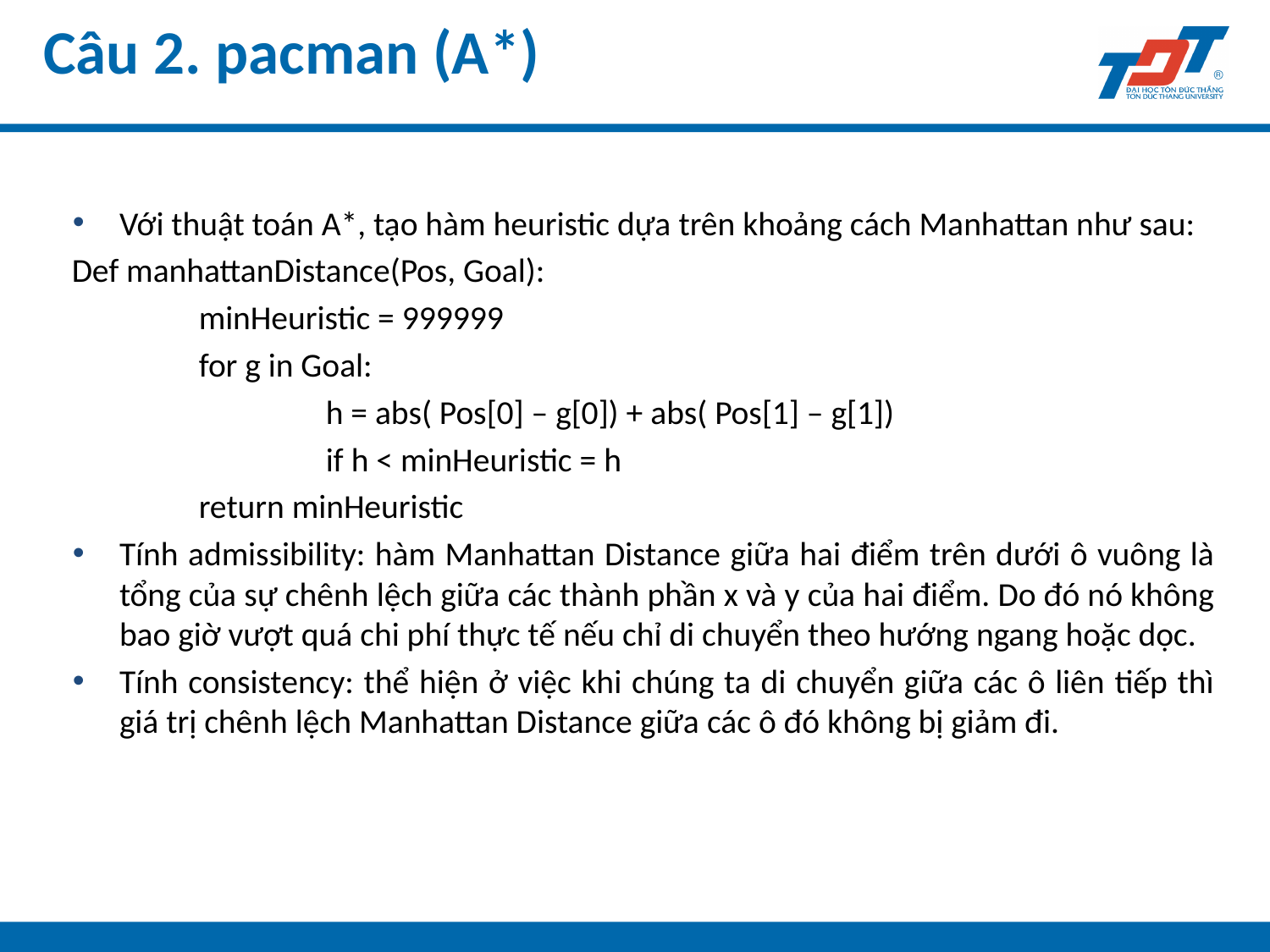

Câu 2. pacman (A*)
Với thuật toán A*, tạo hàm heuristic dựa trên khoảng cách Manhattan như sau:
Def manhattanDistance(Pos, Goal):
	minHeuristic = 999999
	for g in Goal:
		h = abs( Pos[0] – g[0]) + abs( Pos[1] – g[1])
		if h < minHeuristic = h
	return minHeuristic
Tính admissibility: hàm Manhattan Distance giữa hai điểm trên dưới ô vuông là tổng của sự chênh lệch giữa các thành phần x và y của hai điểm. Do đó nó không bao giờ vượt quá chi phí thực tế nếu chỉ di chuyển theo hướng ngang hoặc dọc.
Tính consistency: thể hiện ở việc khi chúng ta di chuyển giữa các ô liên tiếp thì giá trị chênh lệch Manhattan Distance giữa các ô đó không bị giảm đi.